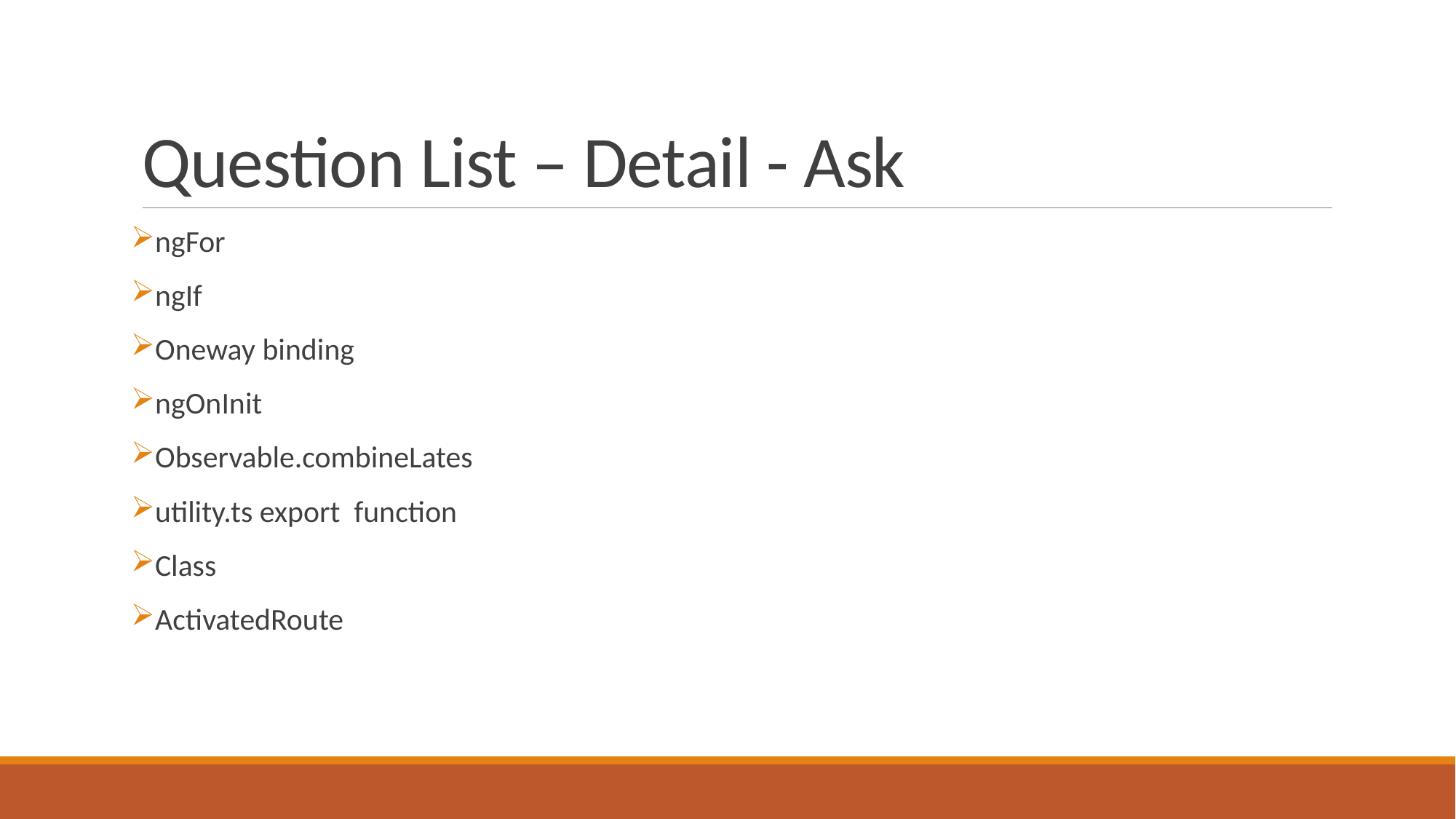

# Question List – Detail - Ask
ngFor
ngIf
Oneway binding
ngOnInit
Observable.combineLates
utility.ts export  function
Class
ActivatedRoute